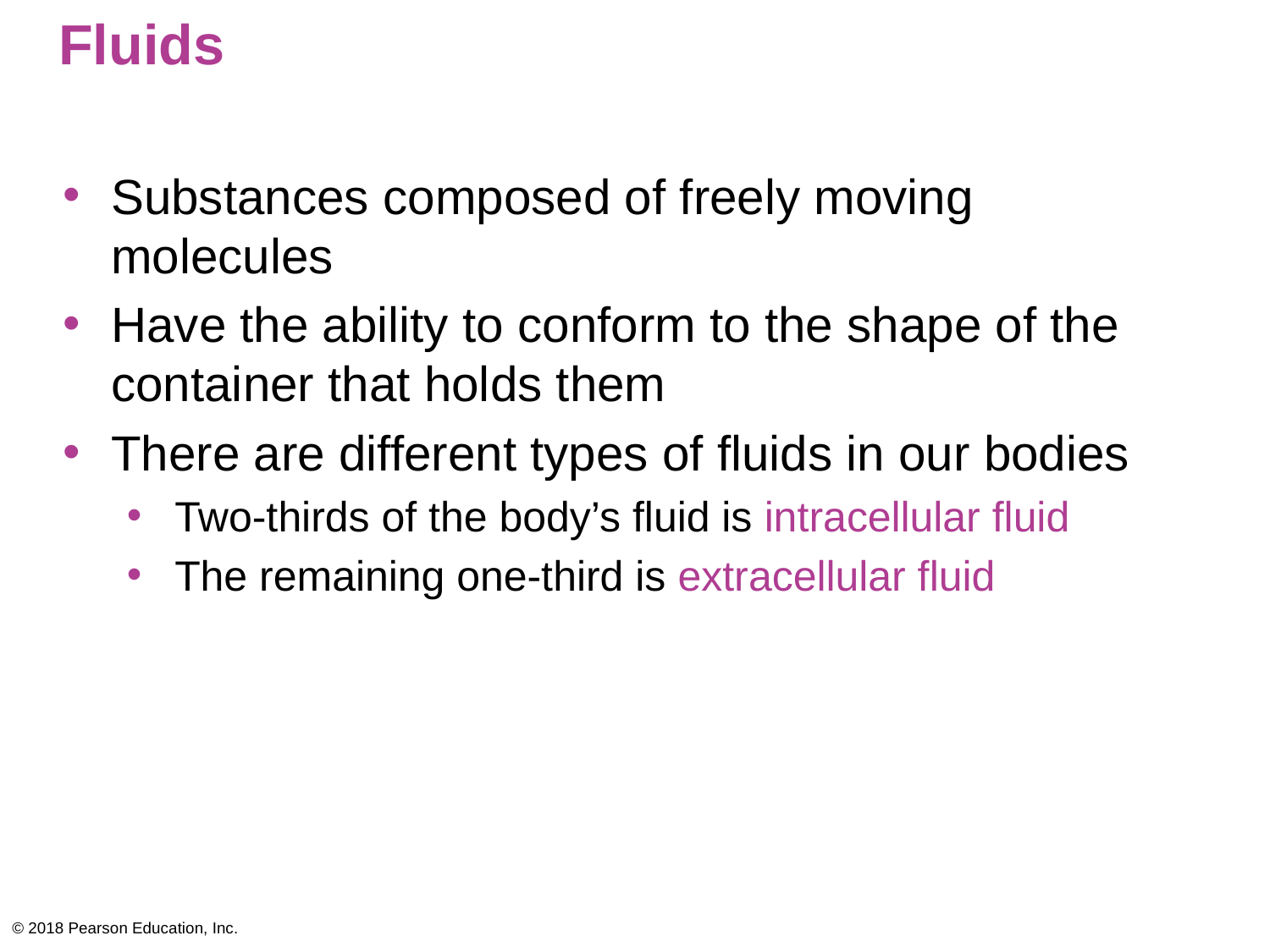

# Fluids
Substances composed of freely moving molecules
Have the ability to conform to the shape of the container that holds them
There are different types of fluids in our bodies
Two-thirds of the body’s fluid is intracellular fluid
The remaining one-third is extracellular fluid
© 2018 Pearson Education, Inc.